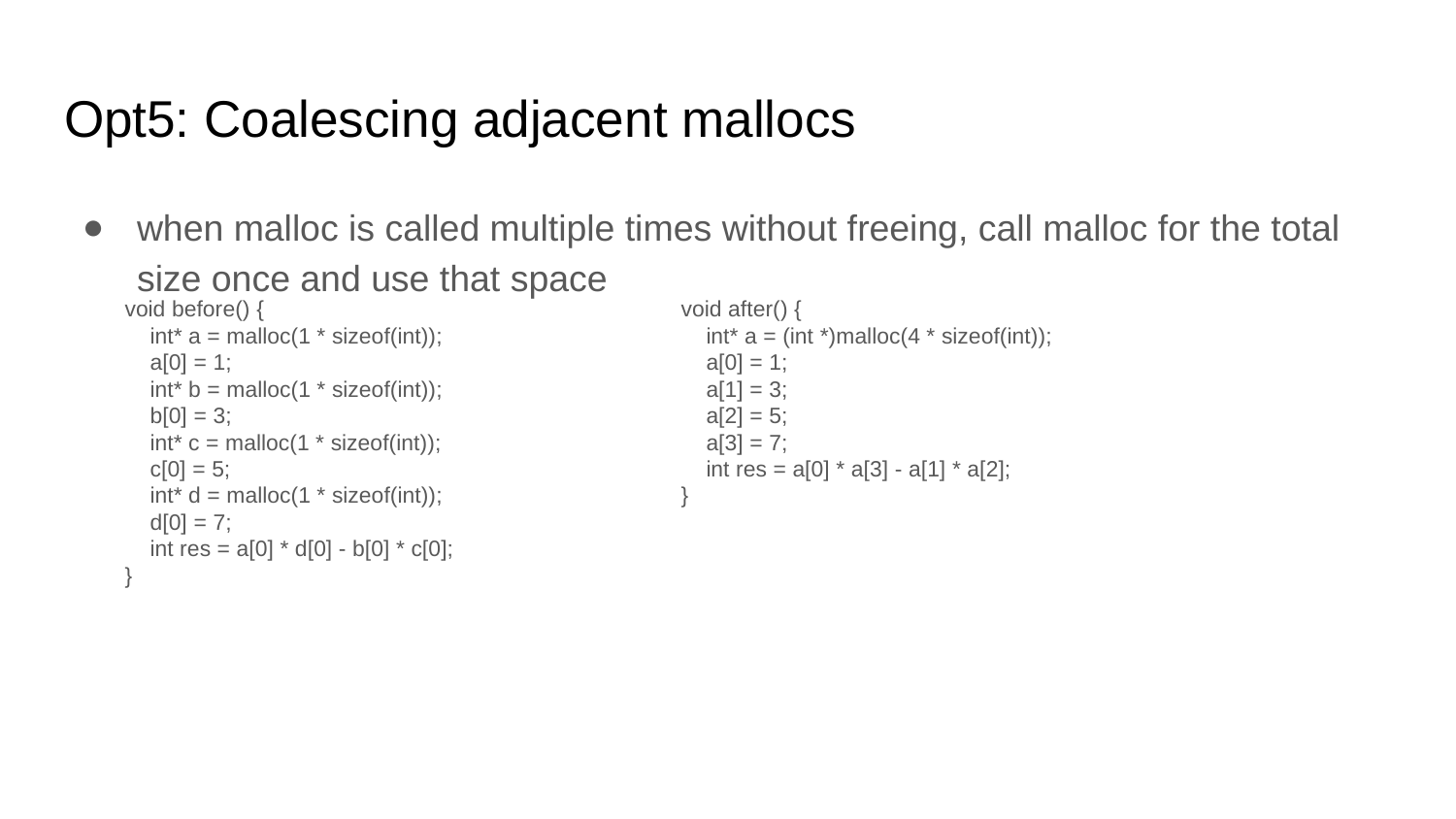

# Opt5: Coalescing adjacent mallocs

when malloc is called multiple times without freeing, call malloc for the total size once and use that space
void before() {
    int* a = malloc(1 * sizeof(int));
    a[0] = 1;
    int* b = malloc(1 * sizeof(int));
    b[0] = 3;
    int* c = malloc(1 * sizeof(int));
    c[0] = 5;
    int* d = malloc(1 * sizeof(int));
    d[0] = 7;
    int res = a[0] * d[0] - b[0] * c[0];
}

void after() {
    int* a = (int *)malloc(4 * sizeof(int));
    a[0] = 1;
    a[1] = 3;
    a[2] = 5;
    a[3] = 7;
    int res = a[0] * a[3] - a[1] * a[2];
}